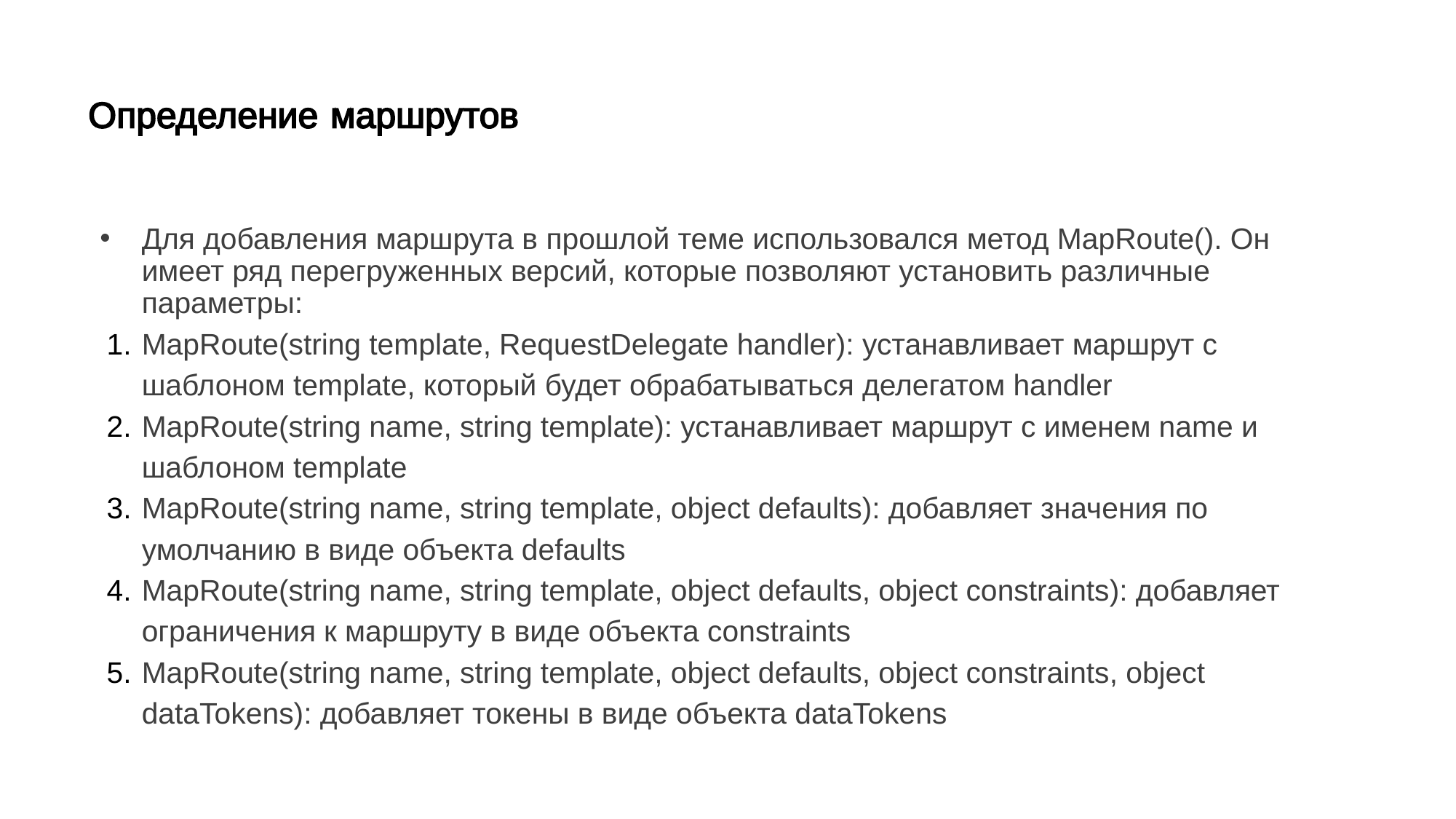

# Определение маршрутов
Для добавления маршрута в прошлой теме использовался метод MapRoute(). Он имеет ряд перегруженных версий, которые позволяют установить различные параметры:
MapRoute(string template, RequestDelegate handler): устанавливает маршрут с шаблоном template, который будет обрабатываться делегатом handler
MapRoute(string name, string template): устанавливает маршрут с именем name и шаблоном template
MapRoute(string name, string template, object defaults): добавляет значения по умолчанию в виде объекта defaults
MapRoute(string name, string template, object defaults, object constraints): добавляет ограничения к маршруту в виде объекта constraints
MapRoute(string name, string template, object defaults, object constraints, object dataTokens): добавляет токены в виде объекта dataTokens